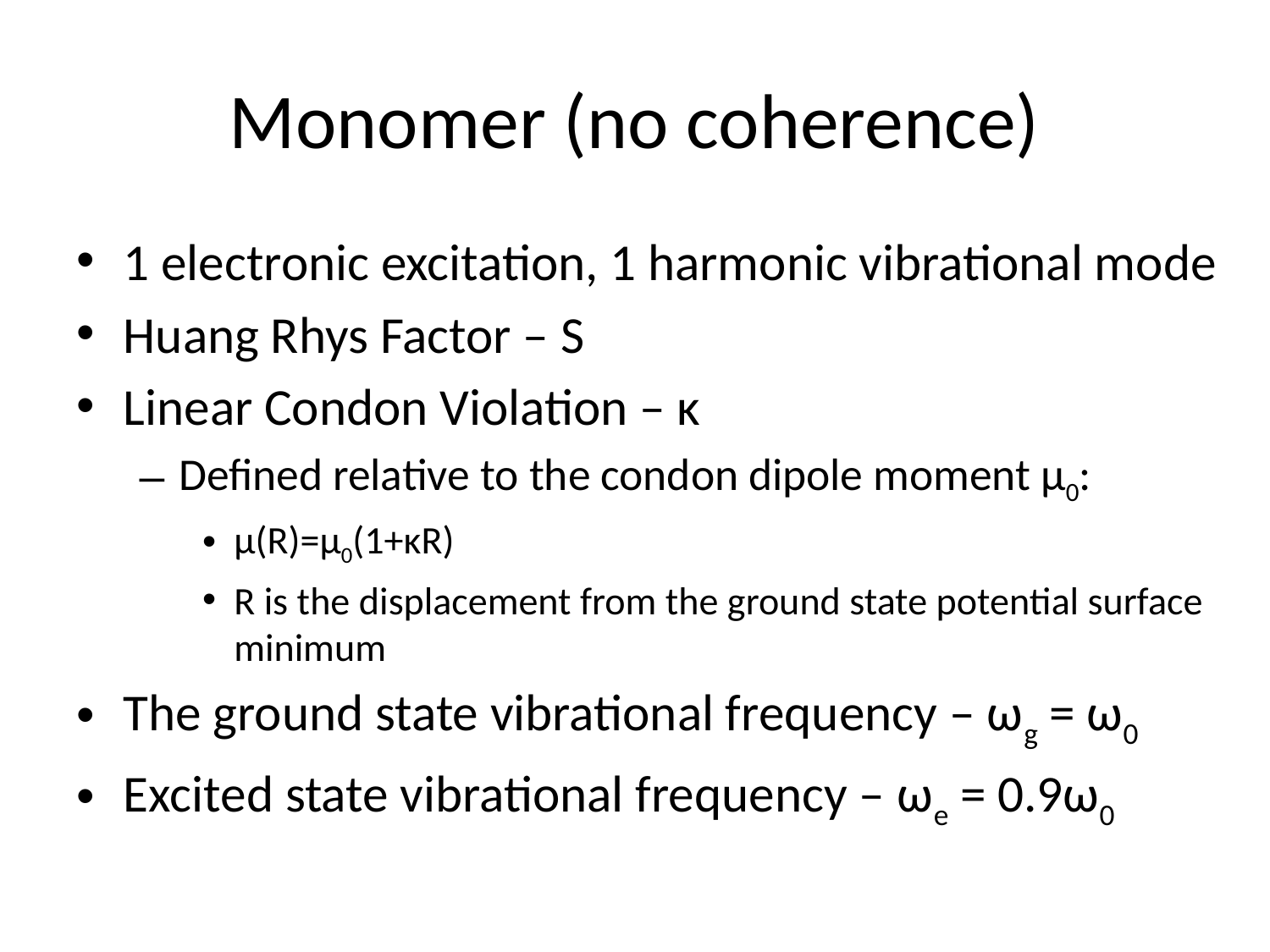

# Monomer (no coherence)
1 electronic excitation, 1 harmonic vibrational mode
Huang Rhys Factor – S
Linear Condon Violation – κ
Defined relative to the condon dipole moment μ0:
μ(R)=μ0(1+κR)
R is the displacement from the ground state potential surface minimum
The ground state vibrational frequency – ωg = ω0
Excited state vibrational frequency – ωe = 0.9ω0